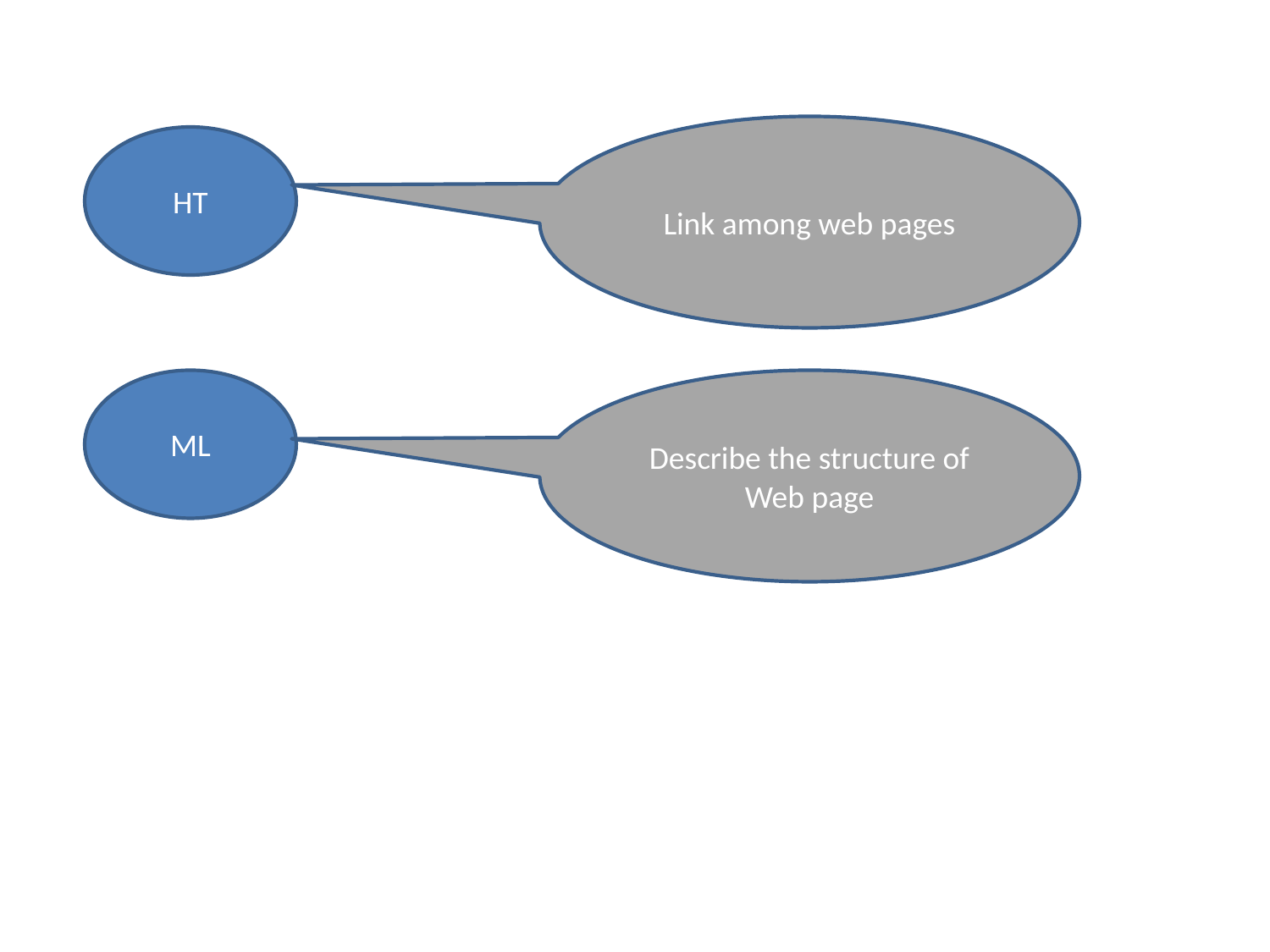

Link among web pages
HT
ML
Describe the structure of Web page